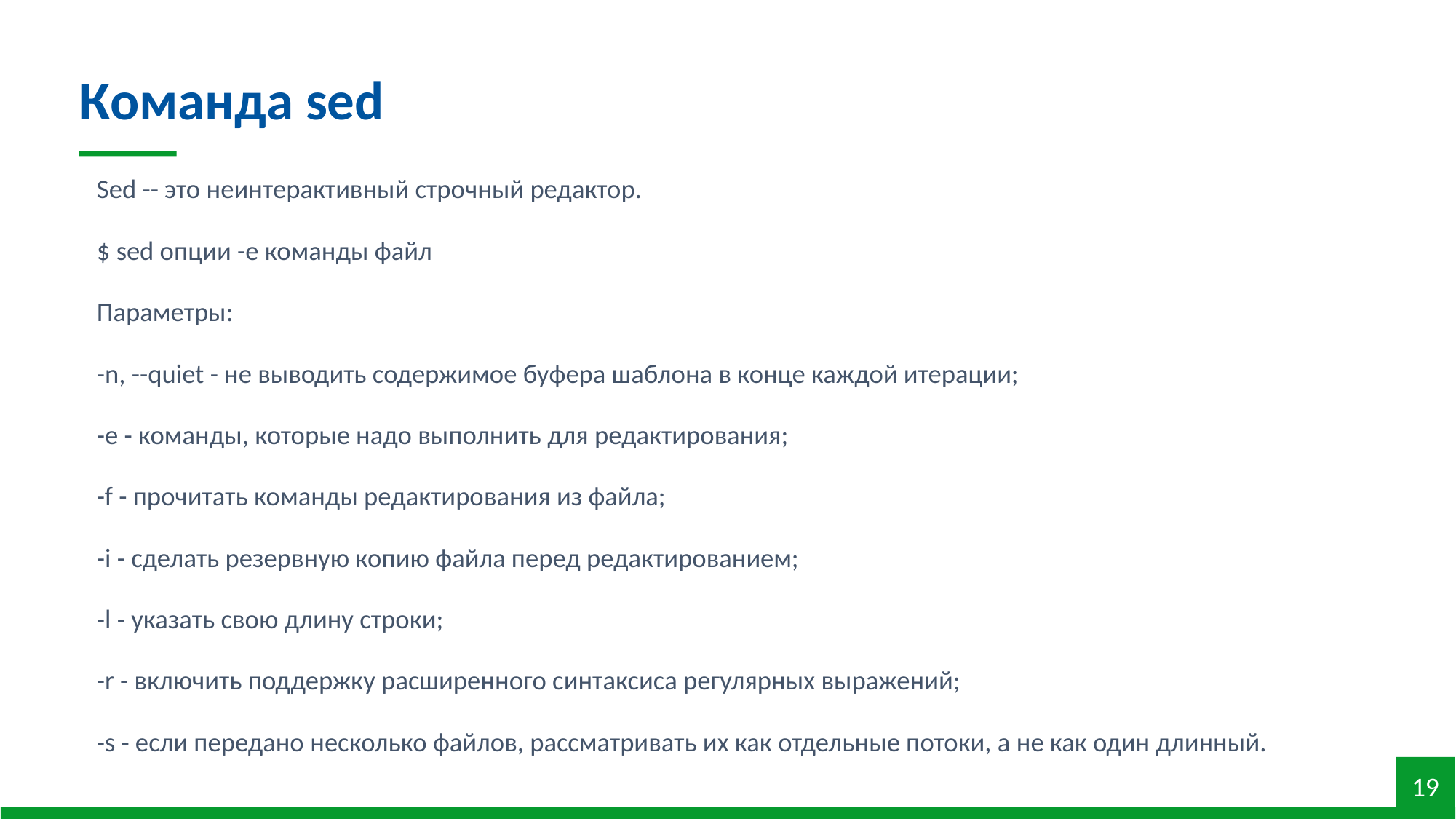

Команда sed

Sed -- это неинтерактивный строчный редактор.
$ sed опции -e команды файл
Параметры:
-n, --quiet - не выводить содержимое буфера шаблона в конце каждой итерации;
-e - команды, которые надо выполнить для редактирования;
-f - прочитать команды редактирования из файла;
-i - сделать резервную копию файла перед редактированием;
-l - указать свою длину строки;
-r - включить поддержку расширенного синтаксиса регулярных выражений;
-s - если передано несколько файлов, рассматривать их как отдельные потоки, а не как один длинный.